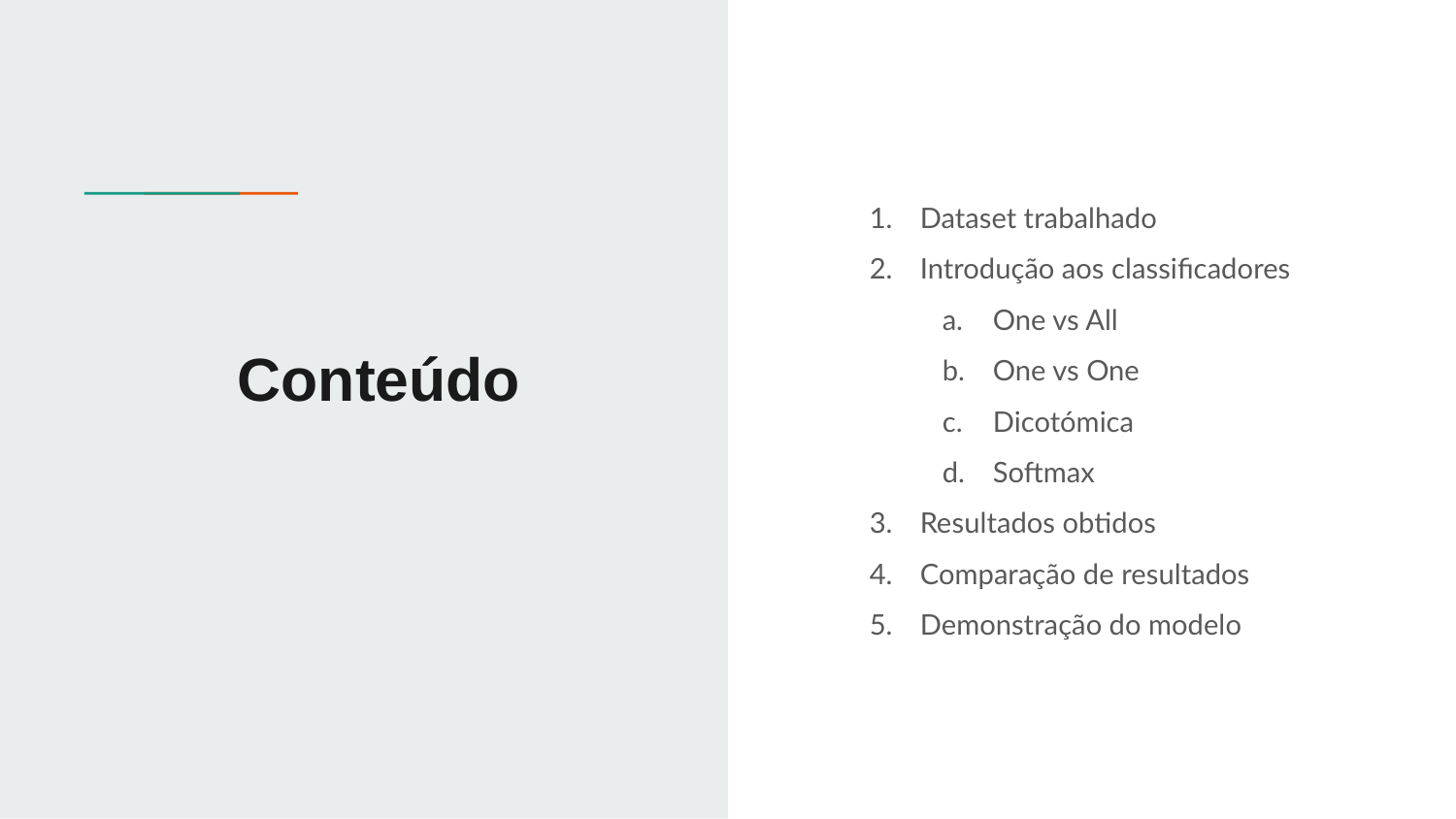

Dataset trabalhado
Introdução aos classificadores
One vs All
One vs One
Dicotómica
Softmax
Resultados obtidos
Comparação de resultados
Demonstração do modelo

# Conteúdo